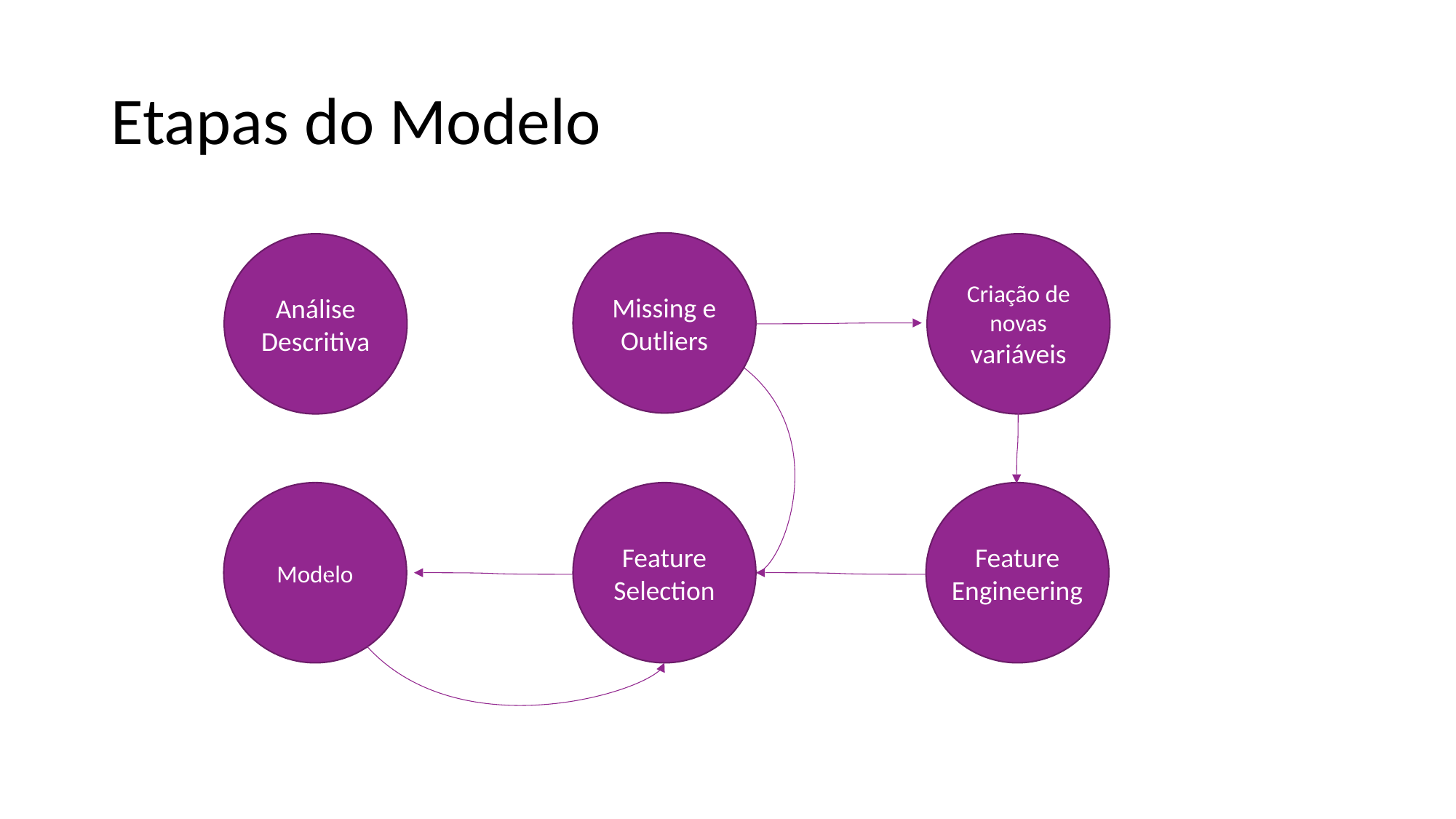

# Etapas do Modelo
Missing e Outliers
Análise
Descritiva
Criação de novas variáveis
Modelo
Feature Selection
Feature
Engineering